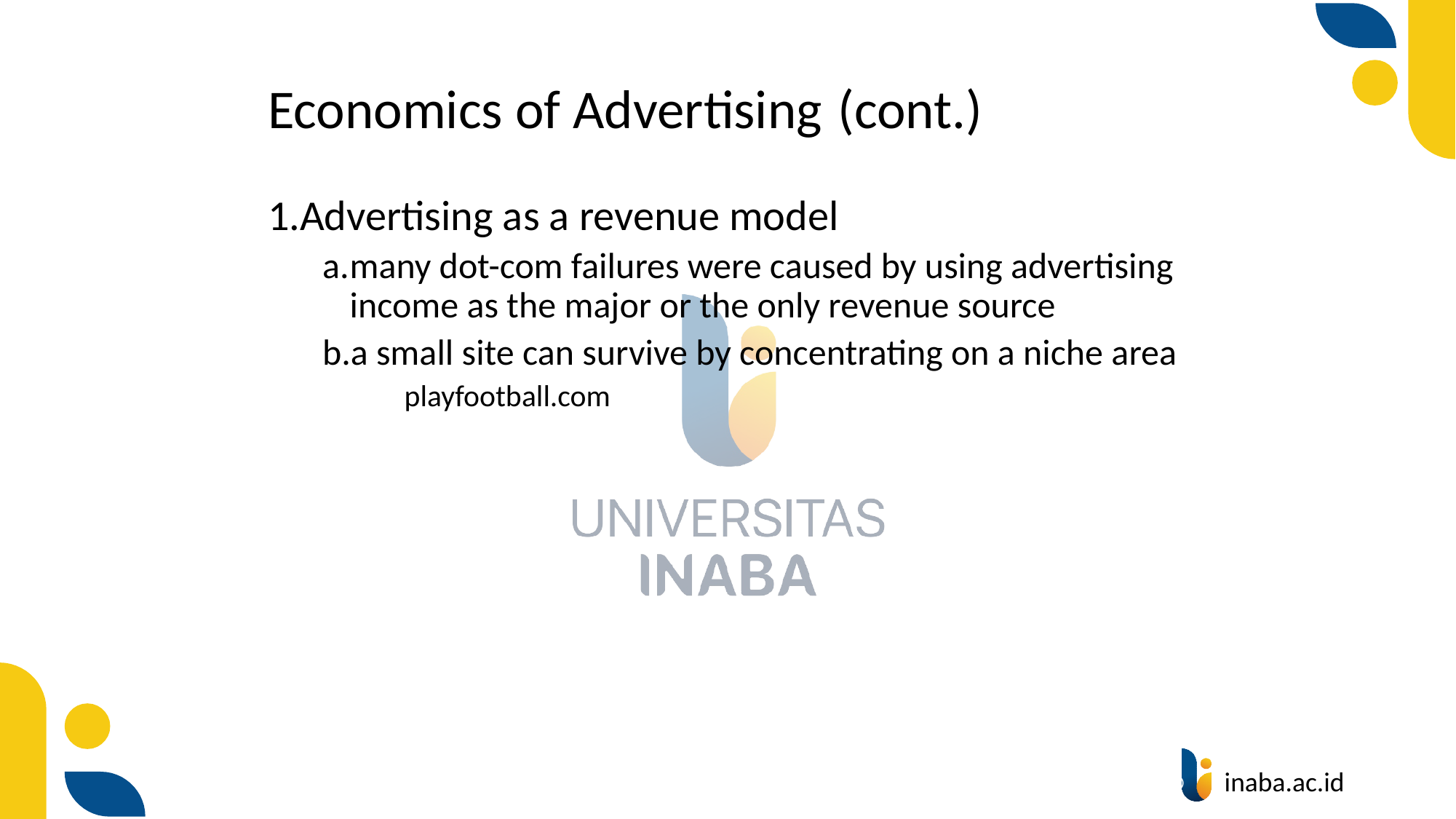

# Economics of Advertising (cont.)
Advertising as a revenue model
many dot-com failures were caused by using advertising income as the major or the only revenue source
a small site can survive by concentrating on a niche area
	playfootball.com
39
© Prentice Hall 2004